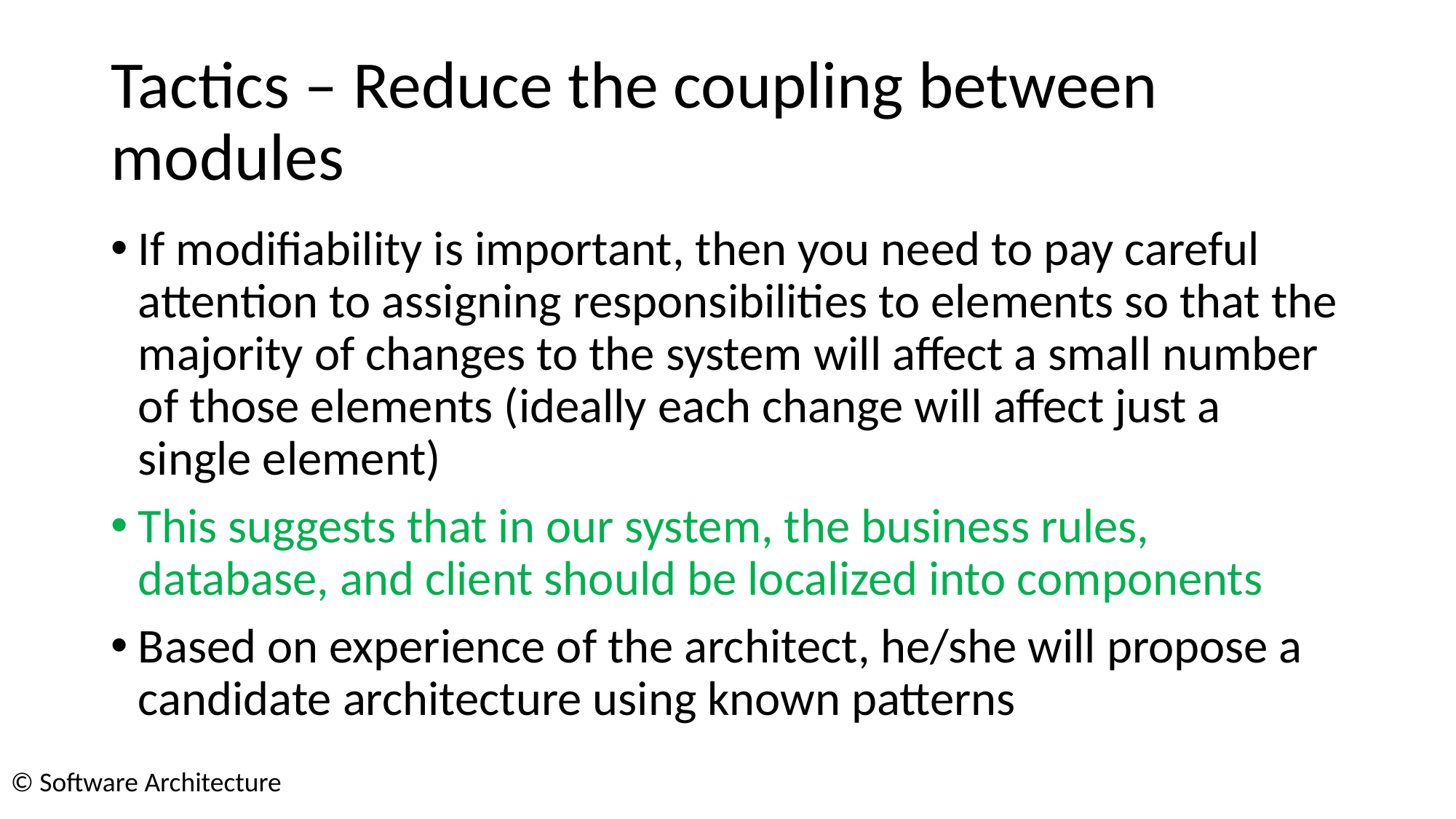

# Tactics – Reduce the coupling between modules
If modifiability is important, then you need to pay careful attention to assigning responsibilities to elements so that the majority of changes to the system will affect a small number of those elements (ideally each change will affect just a single element)
This suggests that in our system, the business rules, database, and client should be localized into components
Based on experience of the architect, he/she will propose a candidate architecture using known patterns
© Software Architecture